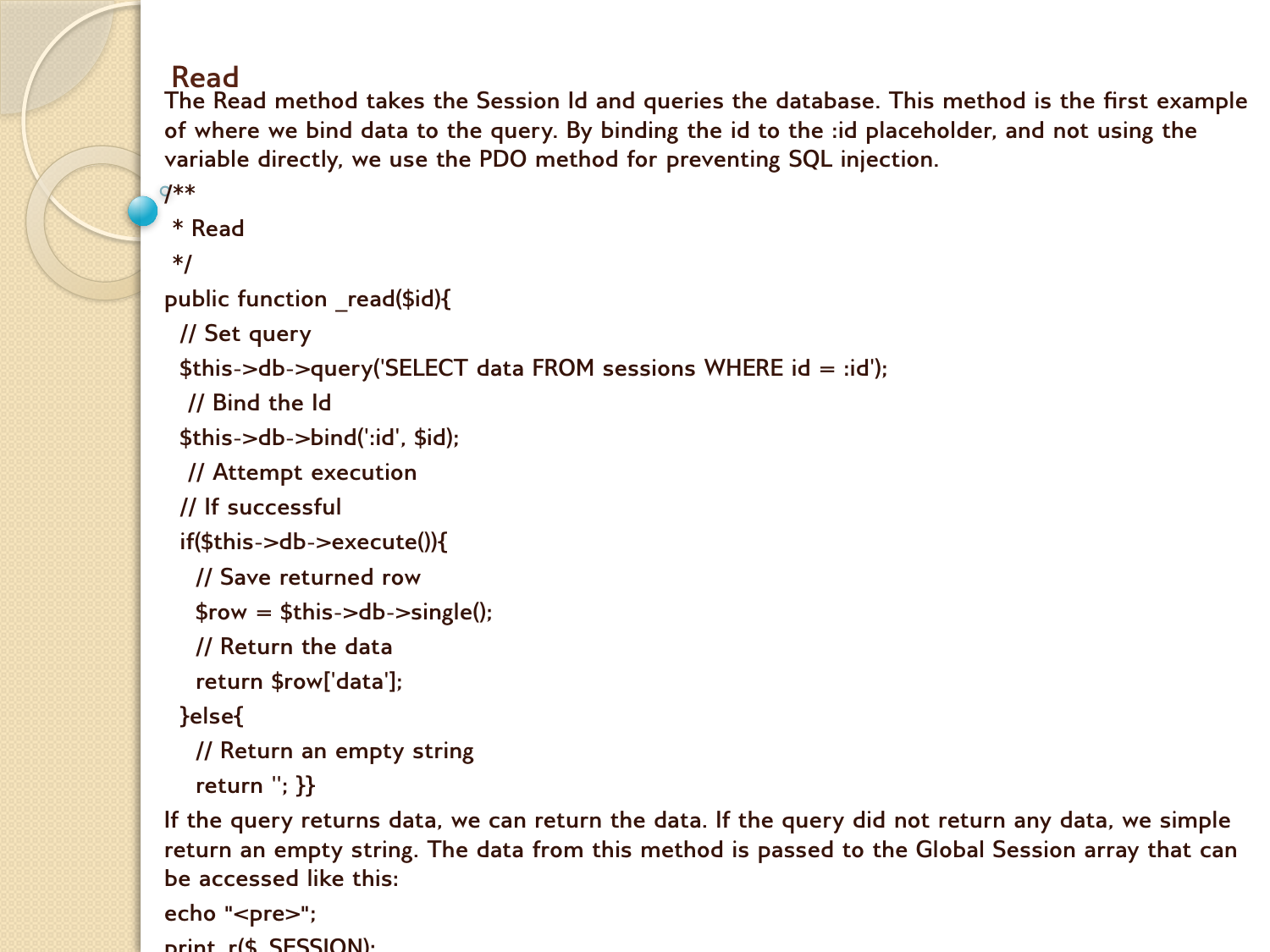

# Read
The Read method takes the Session Id and queries the database. This method is the first example of where we bind data to the query. By binding the id to the :id placeholder, and not using the variable directly, we use the PDO method for preventing SQL injection.
/**
 * Read
 */
public function _read($id){
  // Set query
  $this->db->query('SELECT data FROM sessions WHERE id = :id');
   // Bind the Id
  $this->db->bind(':id', $id);
   // Attempt execution
  // If successful
  if($this->db->execute()){
    // Save returned row
    $row = $this->db->single();
    // Return the data
    return $row['data'];
  }else{
    // Return an empty string
    return ''; }}
If the query returns data, we can return the data. If the query did not return any data, we simple return an empty string. The data from this method is passed to the Global Session array that can be accessed like this:
echo "<pre>";
print_r($_SESSION);
echo "</pre>";